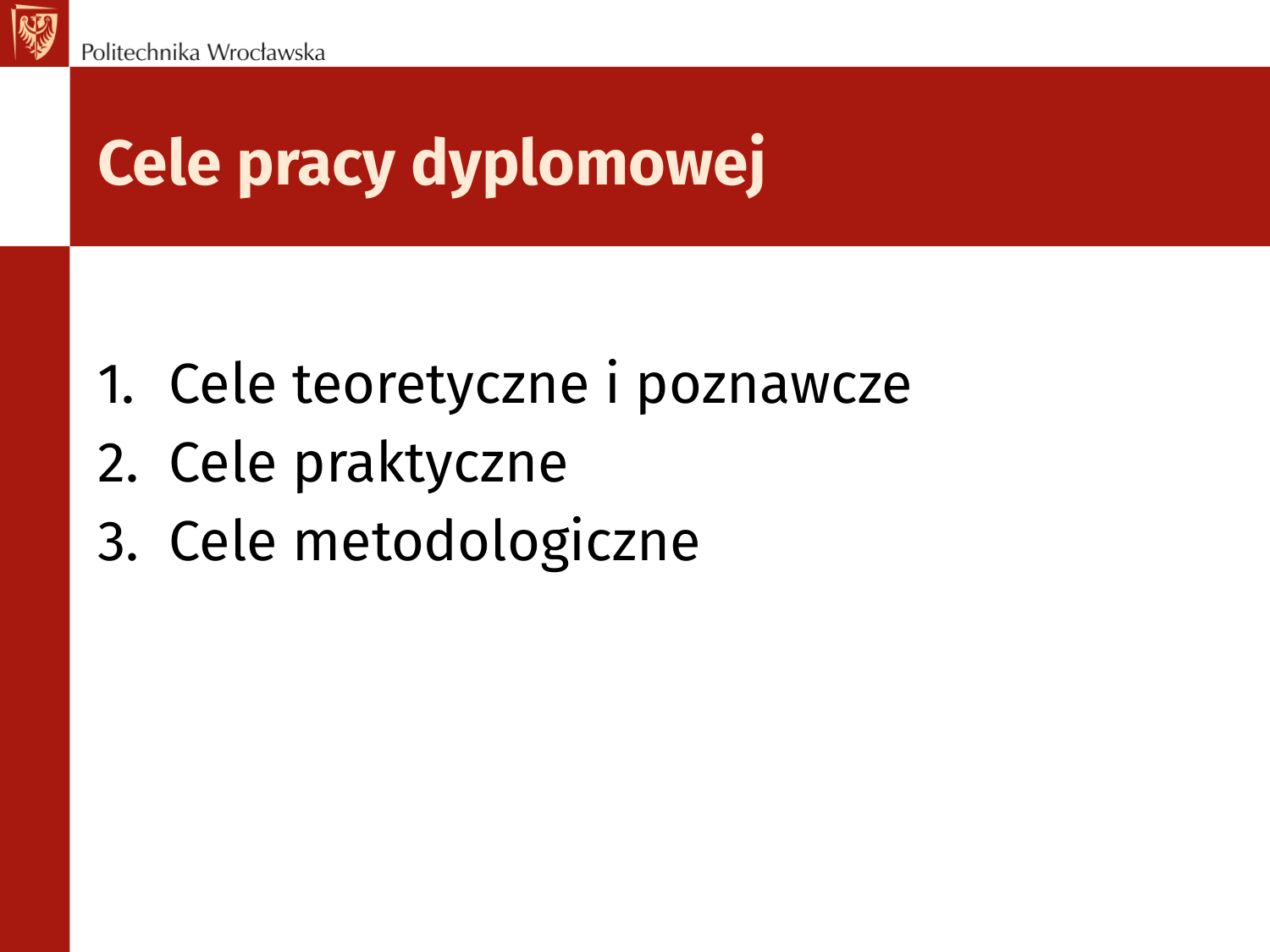

# Cele pracy dyplomowej

Cele teoretyczne i poznawcze
Cele praktyczne
Cele metodologiczne